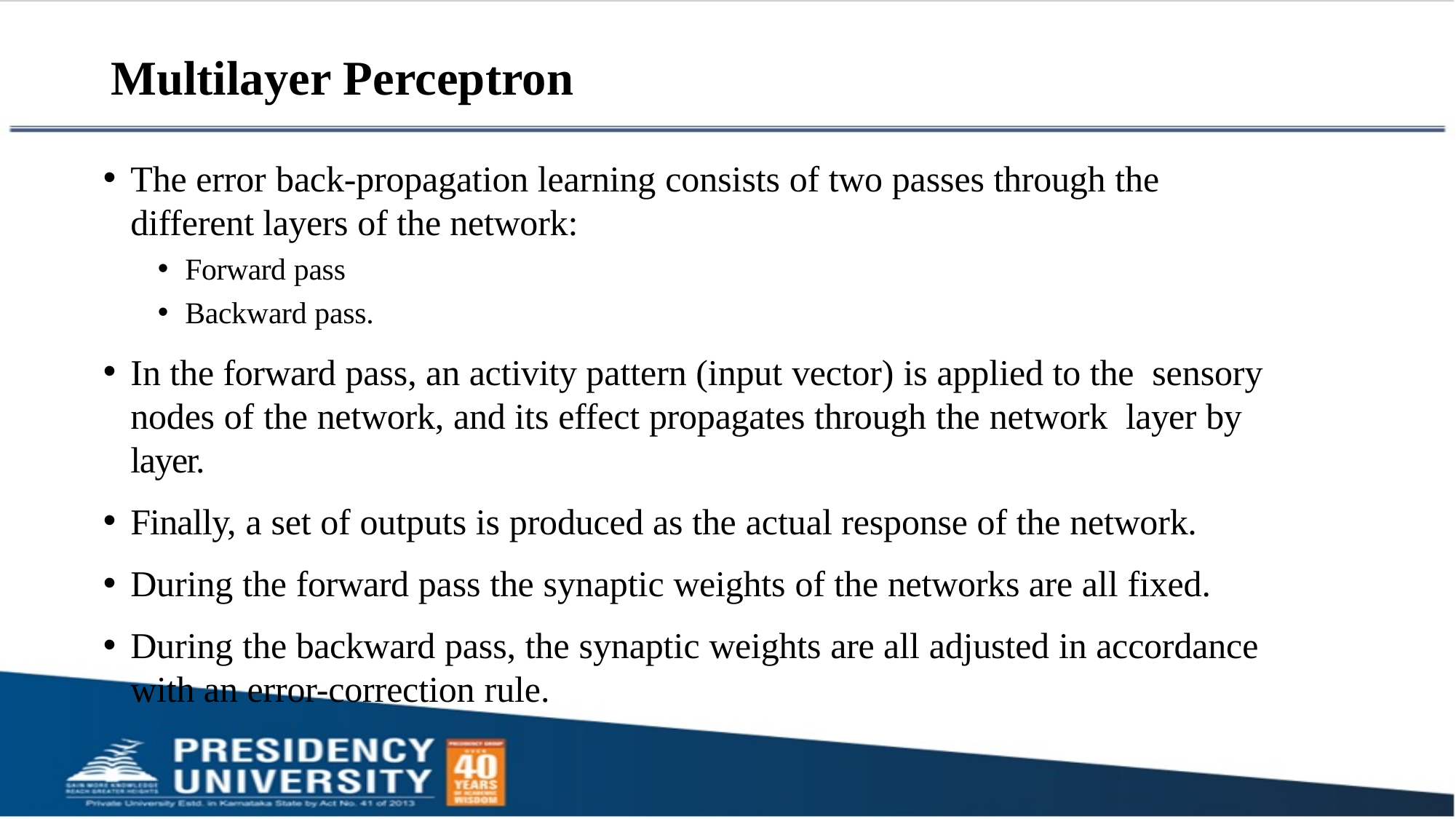

# Multilayer Perceptron
The error back-propagation learning consists of two passes through the  different layers of the network:
Forward pass
Backward pass.
In the forward pass, an activity pattern (input vector) is applied to the  sensory nodes of the network, and its effect propagates through the network  layer by layer.
Finally, a set of outputs is produced as the actual response of the network.
During the forward pass the synaptic weights of the networks are all fixed.
During the backward pass, the synaptic weights are all adjusted in accordance  with an error-correction rule.